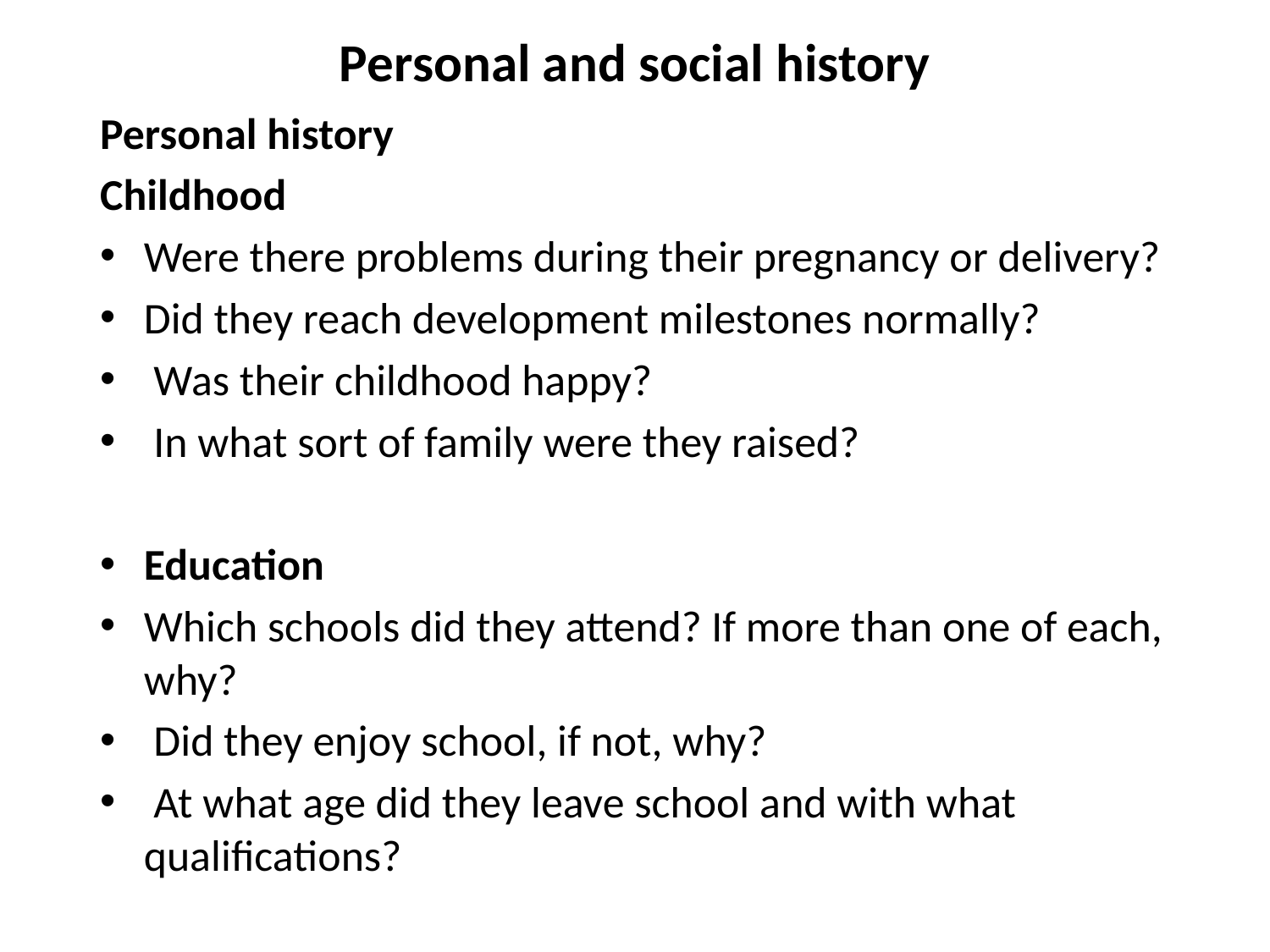

# Personal and social history
Personal history
Childhood
Were there problems during their pregnancy or delivery?
Did they reach development milestones normally?
 Was their childhood happy?
 In what sort of family were they raised?

Education
Which schools did they attend? If more than one of each, why?
 Did they enjoy school, if not, why?
 At what age did they leave school and with what qualifications?